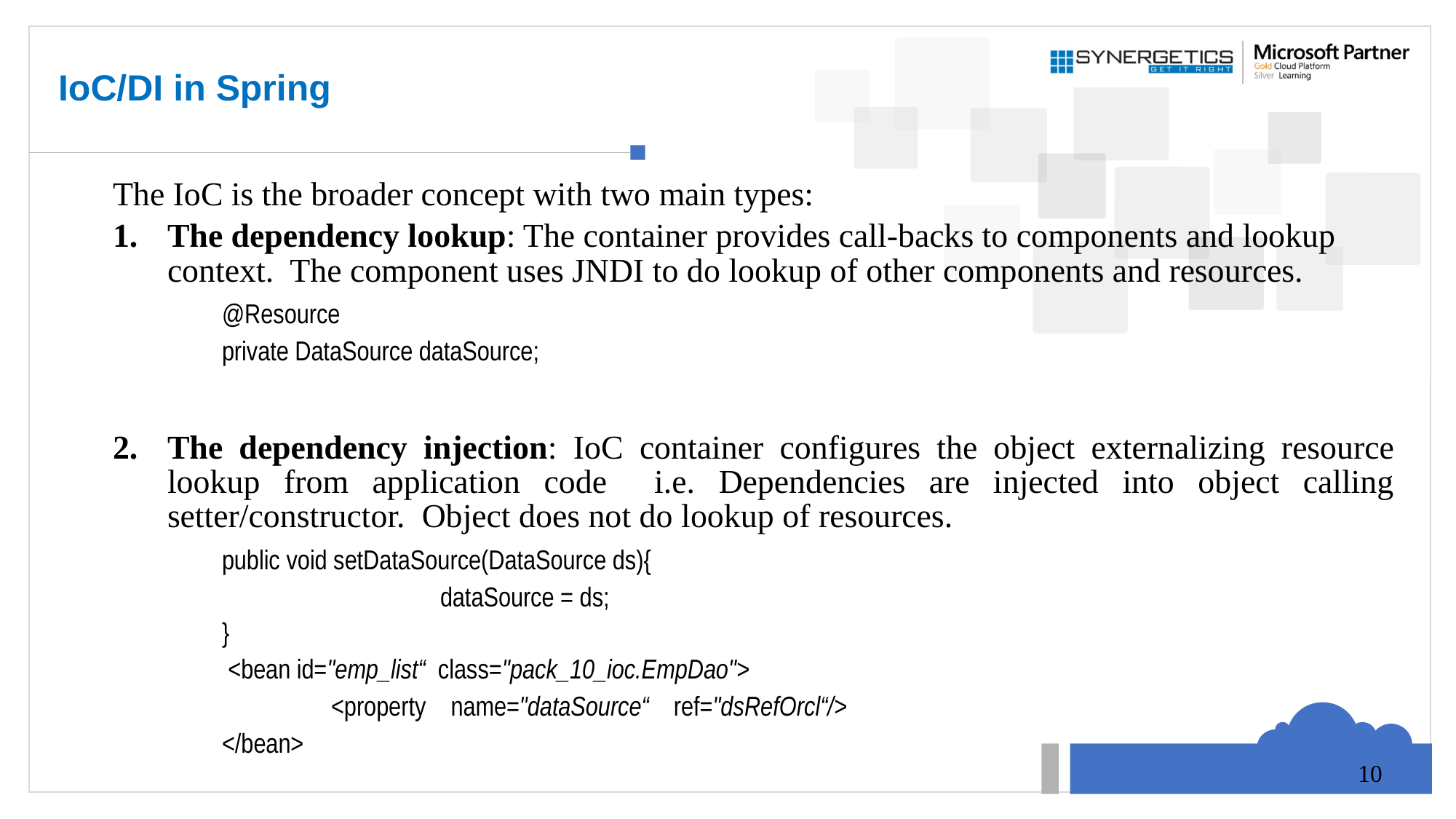

# IoC/DI in Spring
The IoC is the broader concept with two main types:
The dependency lookup: The container provides call-backs to components and lookup context.  The component uses JNDI to do lookup of other components and resources.
	@Resource
	private DataSource dataSource;

The dependency injection: IoC container configures the object externalizing resource lookup from application code  i.e. Dependencies are injected into object calling setter/constructor.  Object does not do lookup of resources.
	public void setDataSource(DataSource ds){
			dataSource = ds;
	}
	 <bean id="emp_list“  class="pack_10_ioc.EmpDao">
		<property    name="dataSource“    ref="dsRefOrcl“/>
   	</bean>